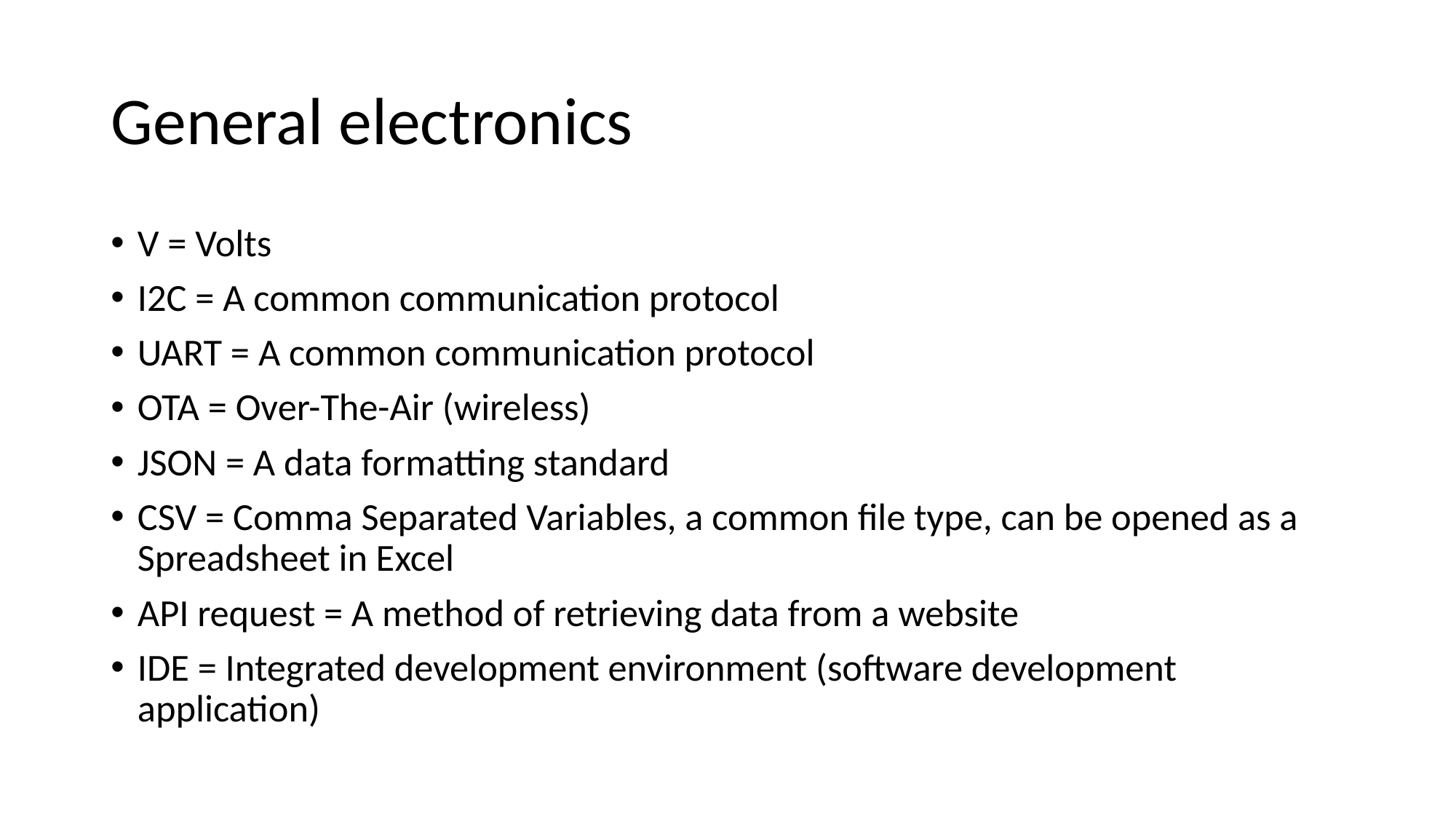

# General electronics
V = Volts
I2C = A common communication protocol
UART = A common communication protocol
OTA = Over-The-Air (wireless)
JSON = A data formatting standard
CSV = Comma Separated Variables, a common file type, can be opened as a Spreadsheet in Excel
API request = A method of retrieving data from a website
IDE = Integrated development environment (software development application)